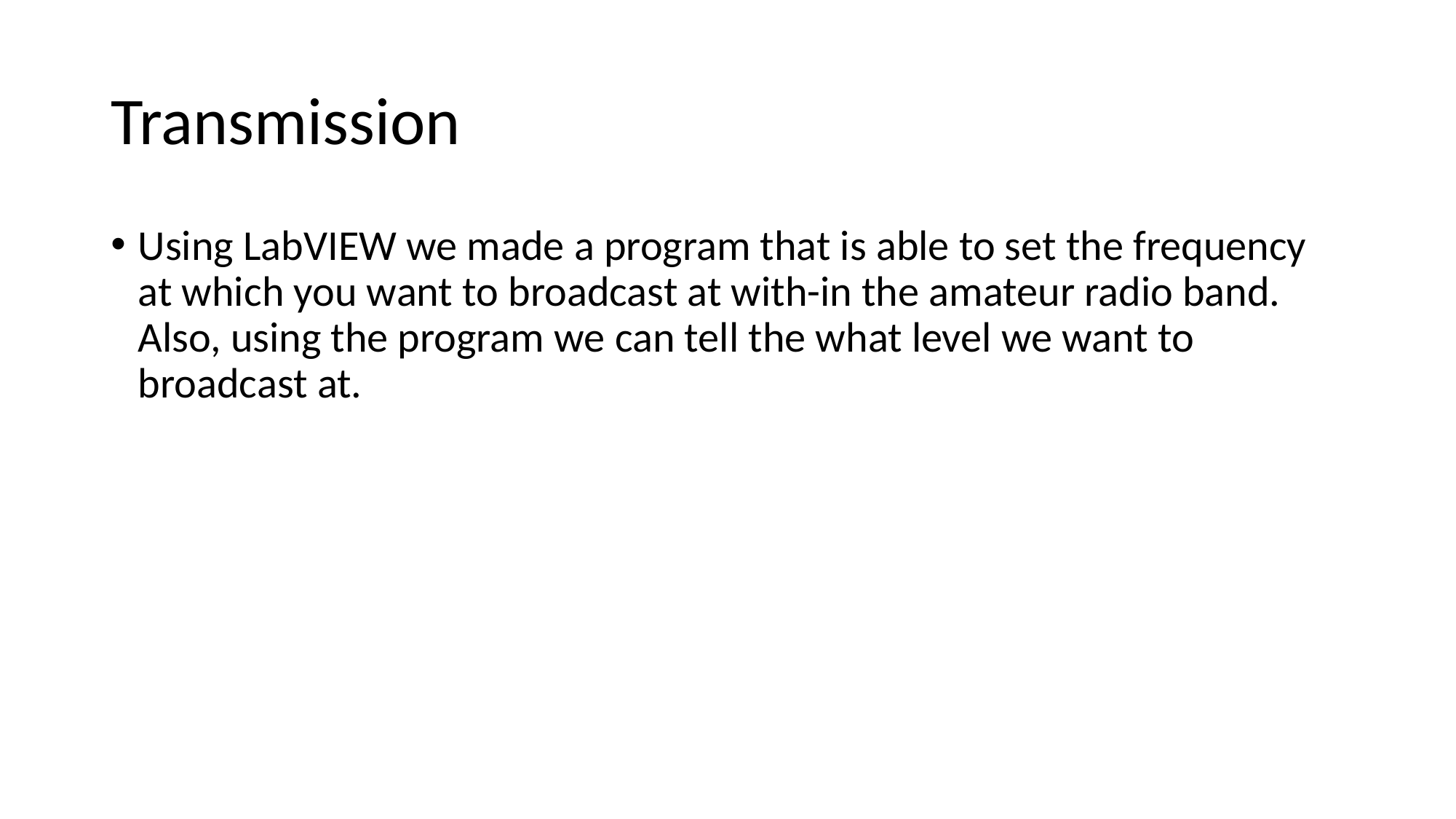

# Transmission
Using LabVIEW we made a program that is able to set the frequency at which you want to broadcast at with-in the amateur radio band. Also, using the program we can tell the what level we want to broadcast at.